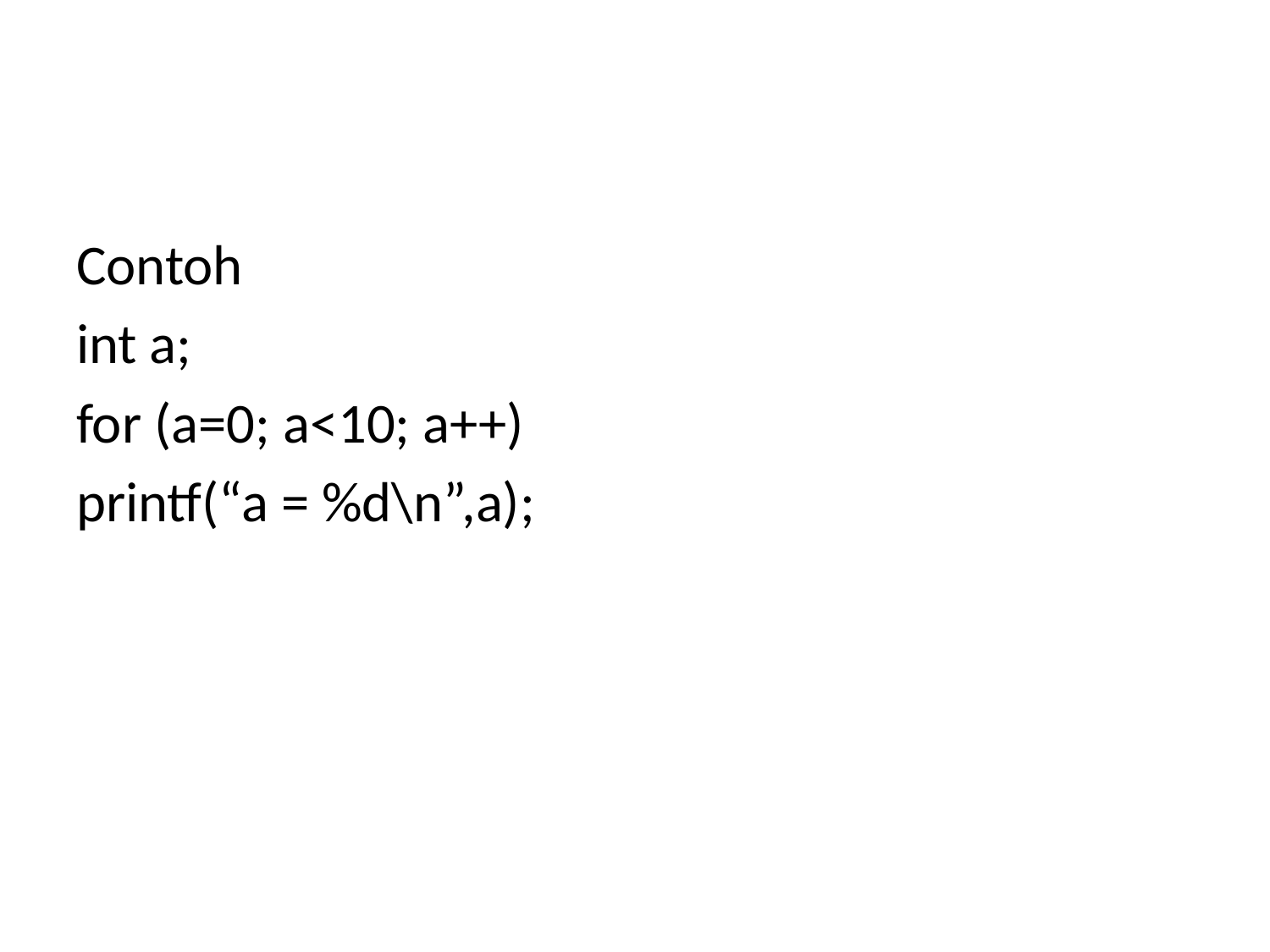

#
Contoh
int a;
for (a=0; a<10; a++)
printf(“a = %d\n”,a);